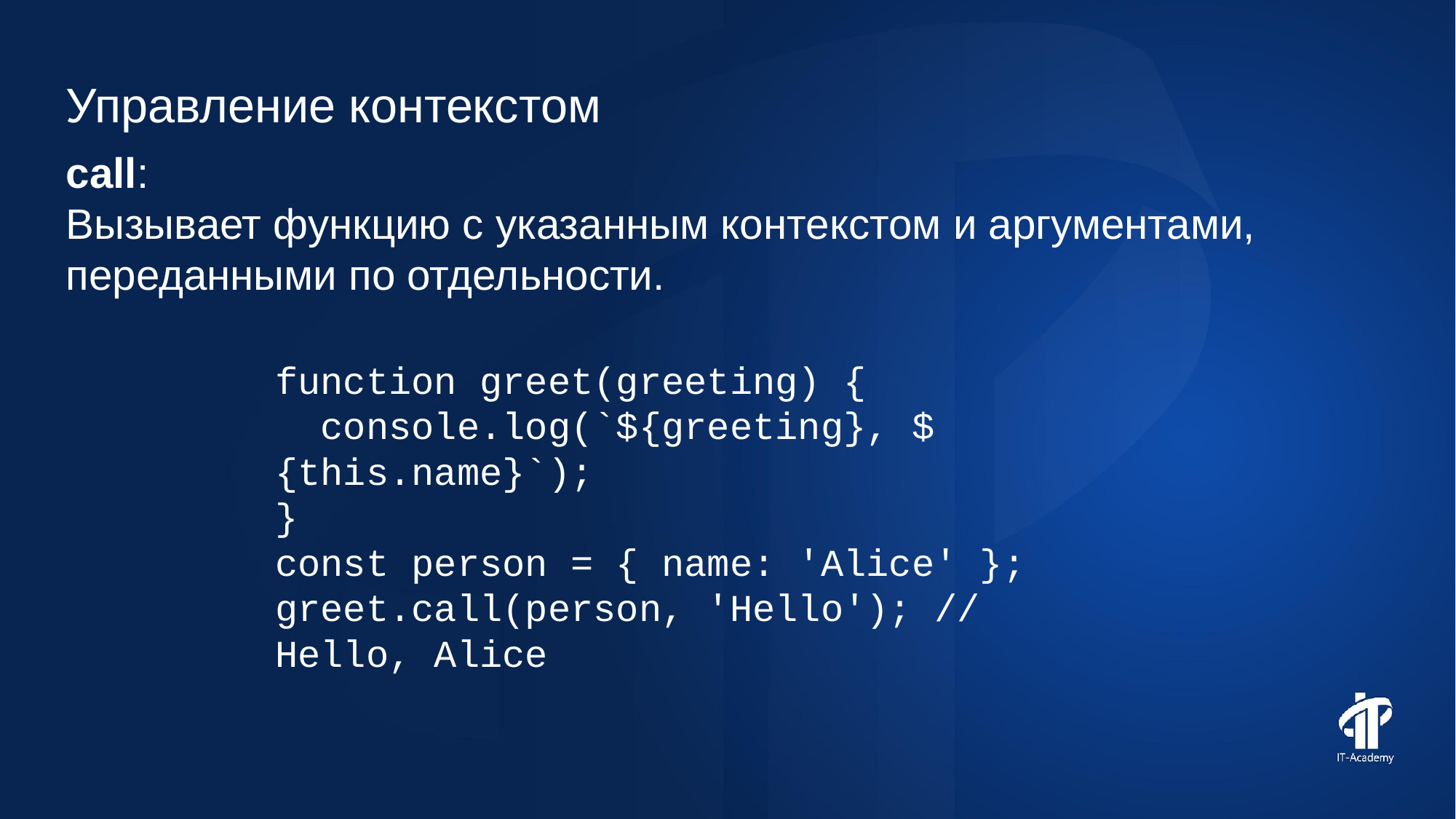

Управление контекстом
call:
Вызывает функцию с указанным контекстом и аргументами, переданными по отдельности.
function greet(greeting) {
  console.log(`${greeting}, ${this.name}`);
}
const person = { name: 'Alice' };
greet.call(person, 'Hello'); // Hello, Alice